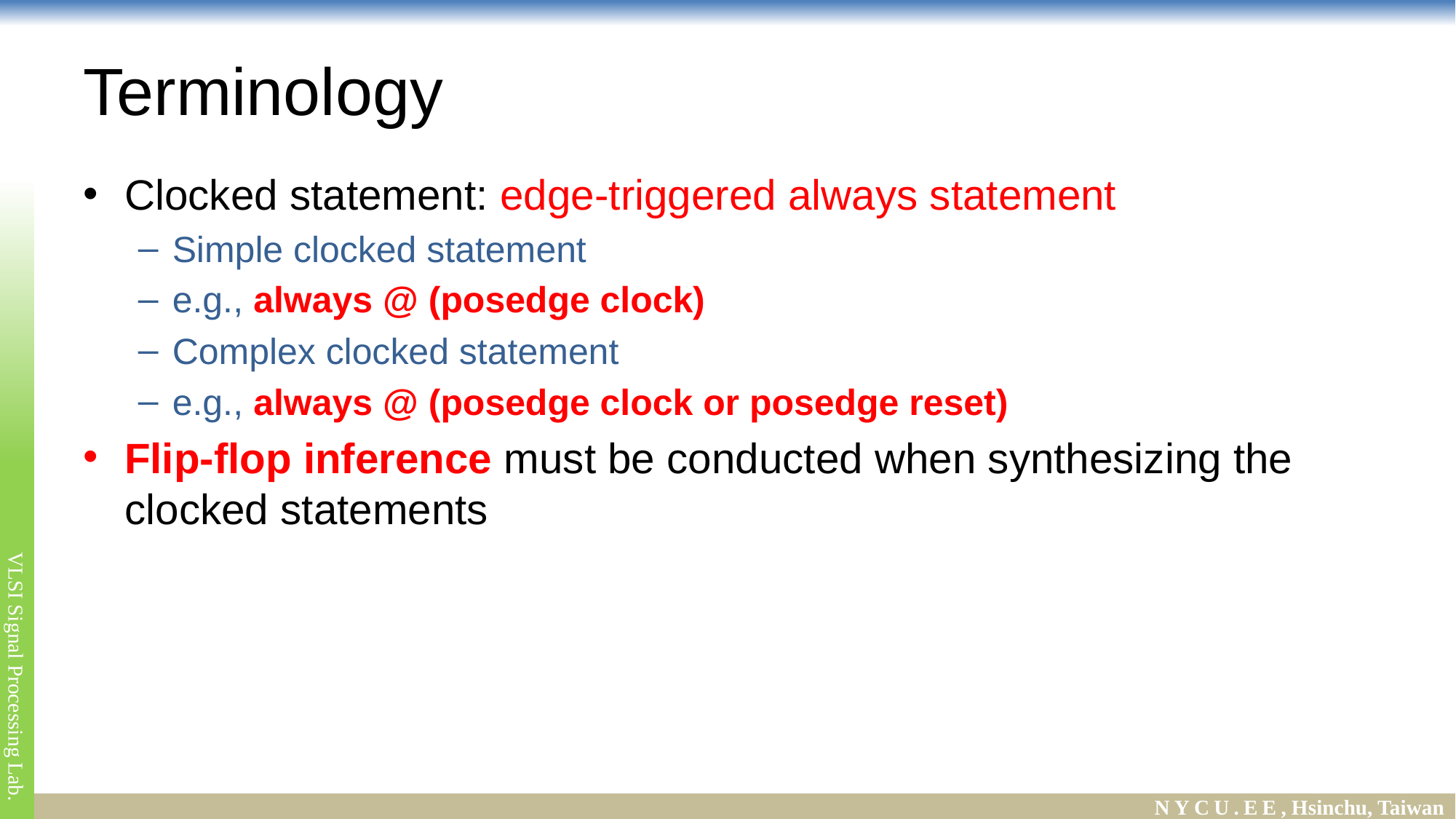

# Terminology
Clocked statement: edge-triggered always statement
Simple clocked statement
e.g., always @ (posedge clock)
Complex clocked statement
e.g., always @ (posedge clock or posedge reset)
Flip-flop inference must be conducted when synthesizing the clocked statements